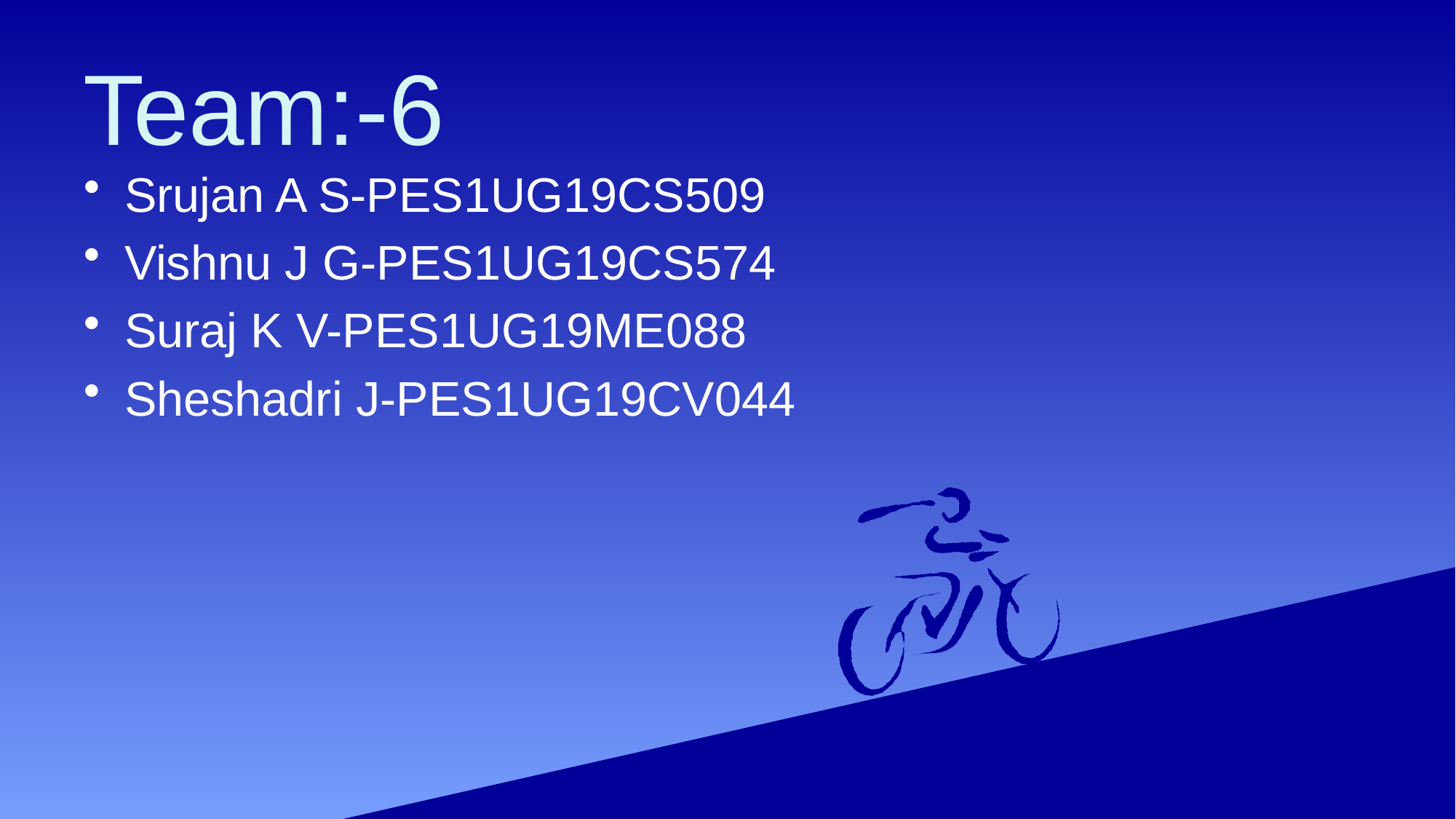

# Team:-6
Srujan A S-PES1UG19CS509
Vishnu J G-PES1UG19CS574
Suraj K V-PES1UG19ME088
Sheshadri J-PES1UG19CV044